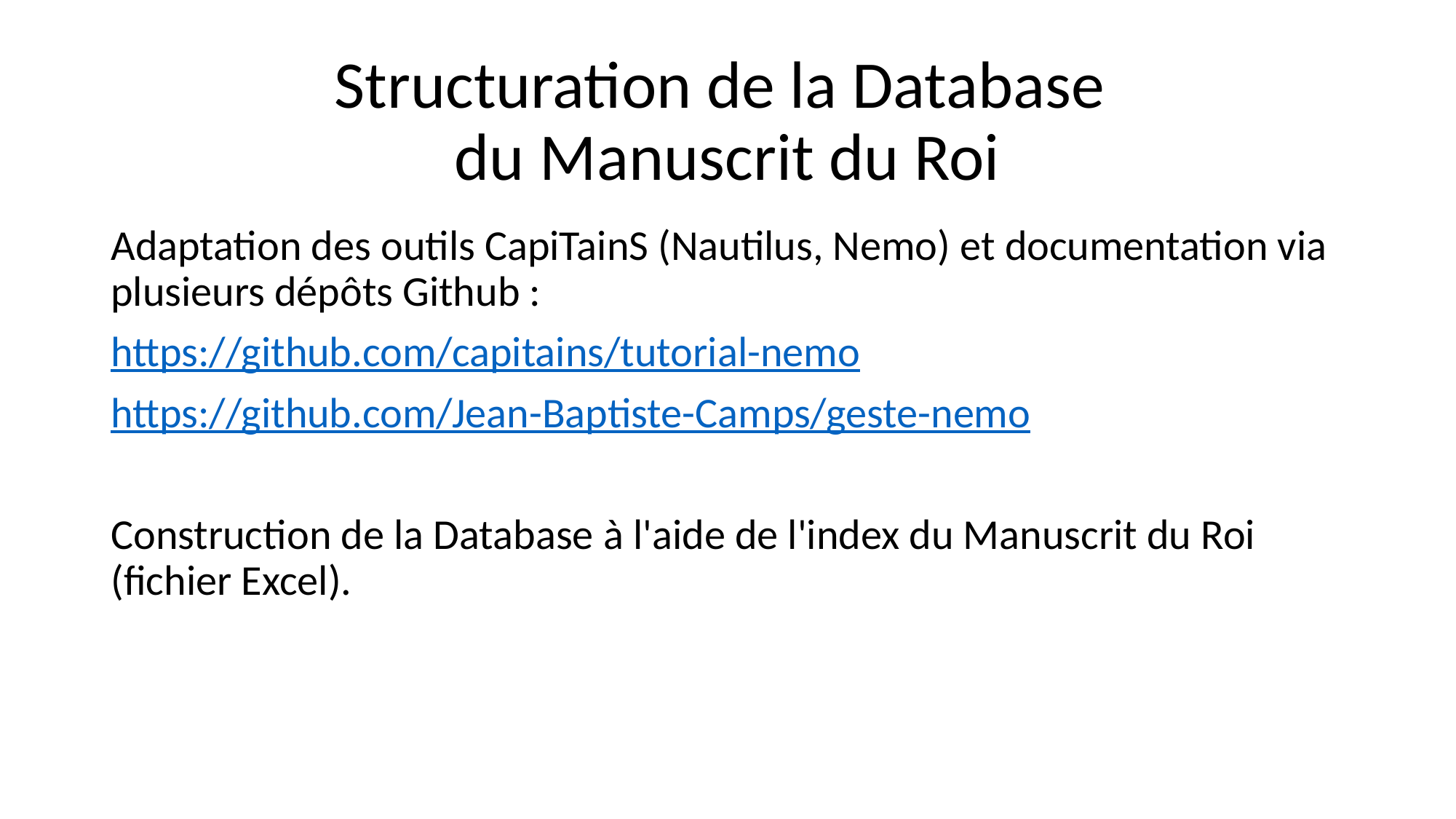

# Structuration de la Database du Manuscrit du Roi
Adaptation des outils CapiTainS (Nautilus, Nemo) et documentation via plusieurs dépôts Github :
https://github.com/capitains/tutorial-nemo
https://github.com/Jean-Baptiste-Camps/geste-nemo

Construction de la Database à l'aide de l'index du Manuscrit du Roi (fichier Excel).